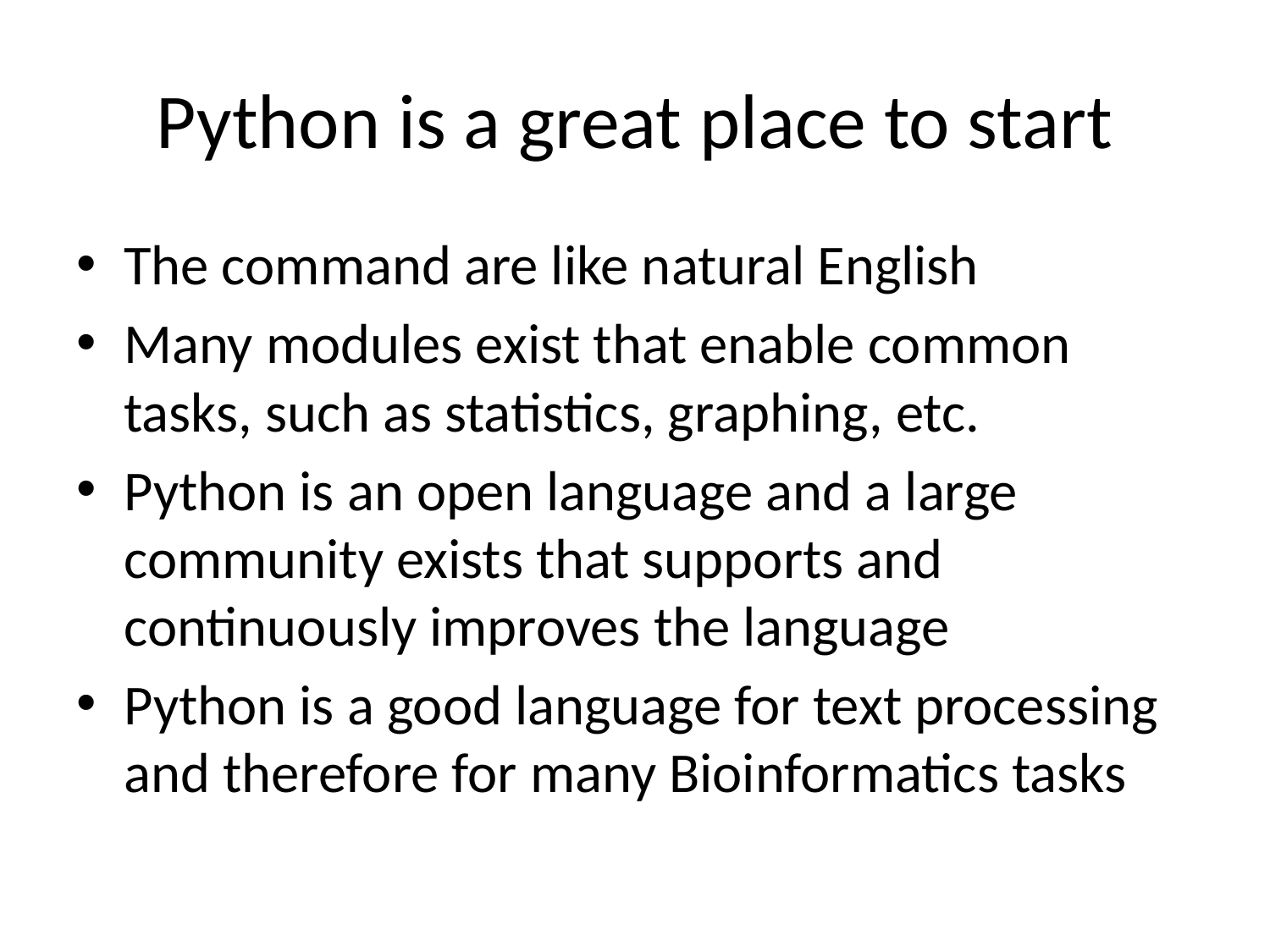

# Python is a great place to start
The command are like natural English
Many modules exist that enable common tasks, such as statistics, graphing, etc.
Python is an open language and a large community exists that supports and continuously improves the language
Python is a good language for text processing and therefore for many Bioinformatics tasks